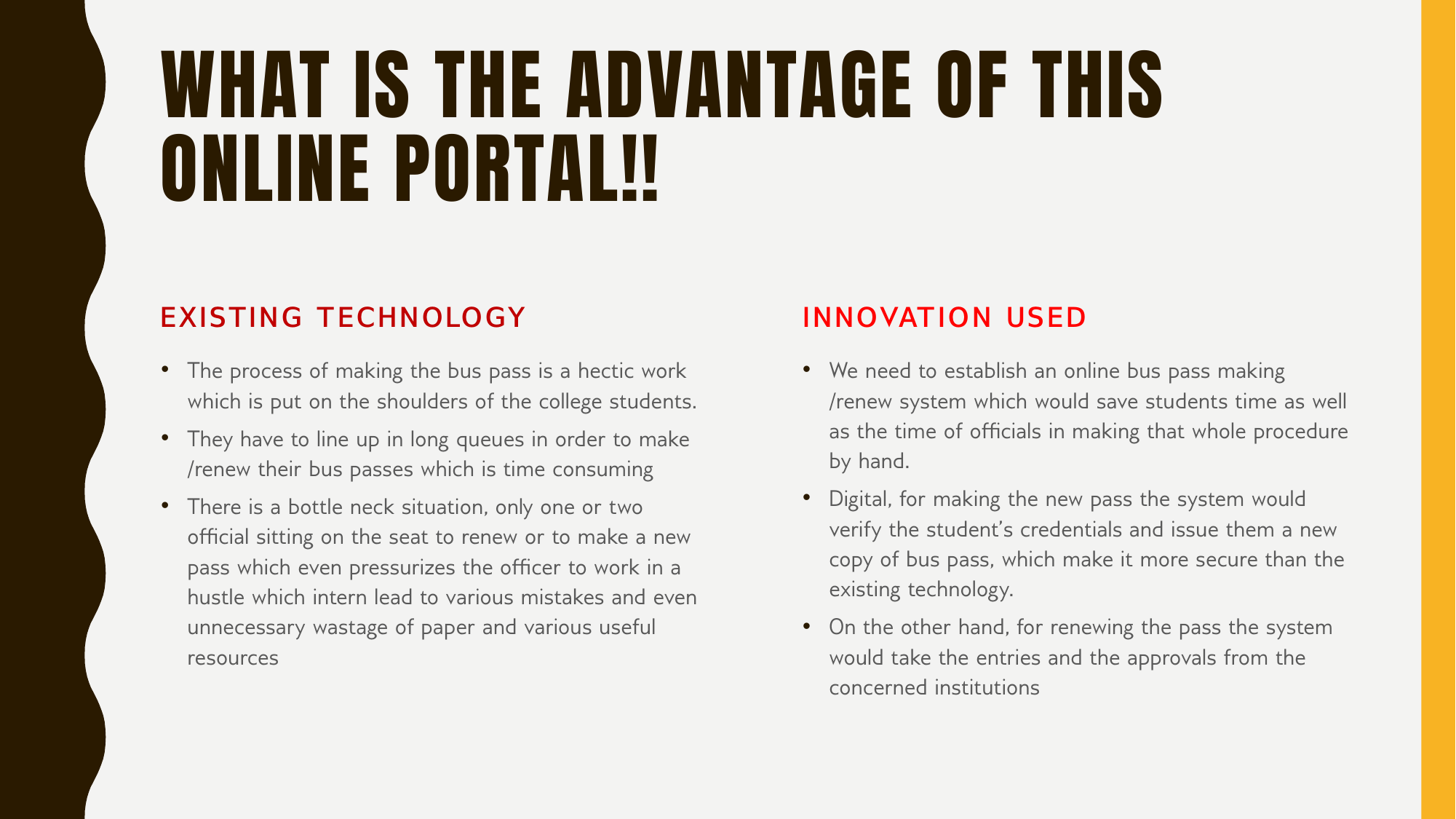

# What is the advantage of this online portal!!

Existing technology
INNOVATION Used
The process of making the bus pass is a hectic work which is put on the shoulders of the college students.
They have to line up in long queues in order to make /renew their bus passes which is time consuming
There is a bottle neck situation, only one or two official sitting on the seat to renew or to make a new pass which even pressurizes the officer to work in a hustle which intern lead to various mistakes and even unnecessary wastage of paper and various useful resources

We need to establish an online bus pass making /renew system which would save students time as well as the time of officials in making that whole procedure by hand.
Digital, for making the new pass the system would verify the student’s credentials and issue them a new copy of bus pass, which make it more secure than the existing technology.
On the other hand, for renewing the pass the system would take the entries and the approvals from the concerned institutions